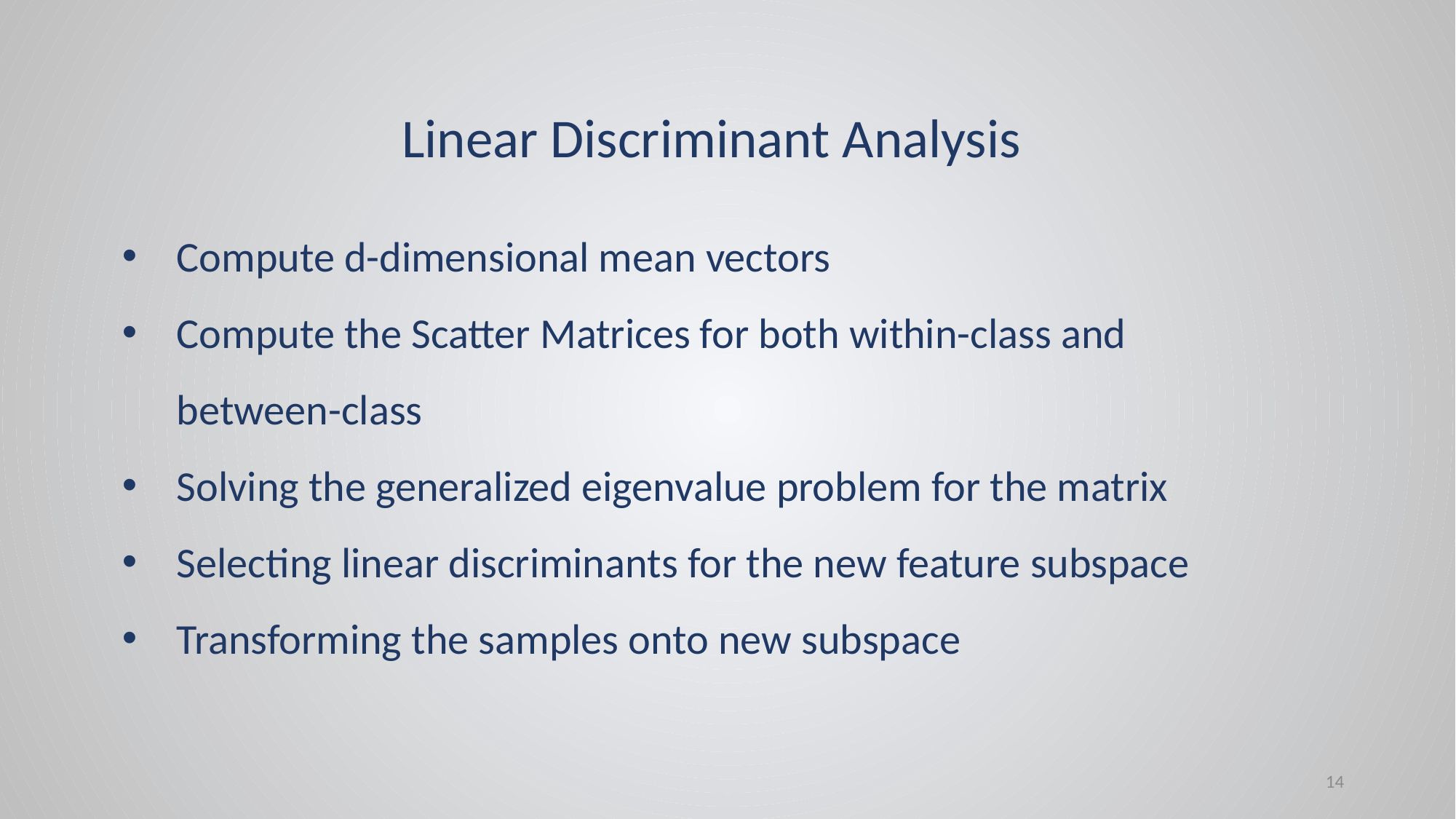

Linear Discriminant Analysis
Compute d-dimensional mean vectors
Compute the Scatter Matrices for both within-class and between-class
Solving the generalized eigenvalue problem for the matrix
Selecting linear discriminants for the new feature subspace
Transforming the samples onto new subspace
14